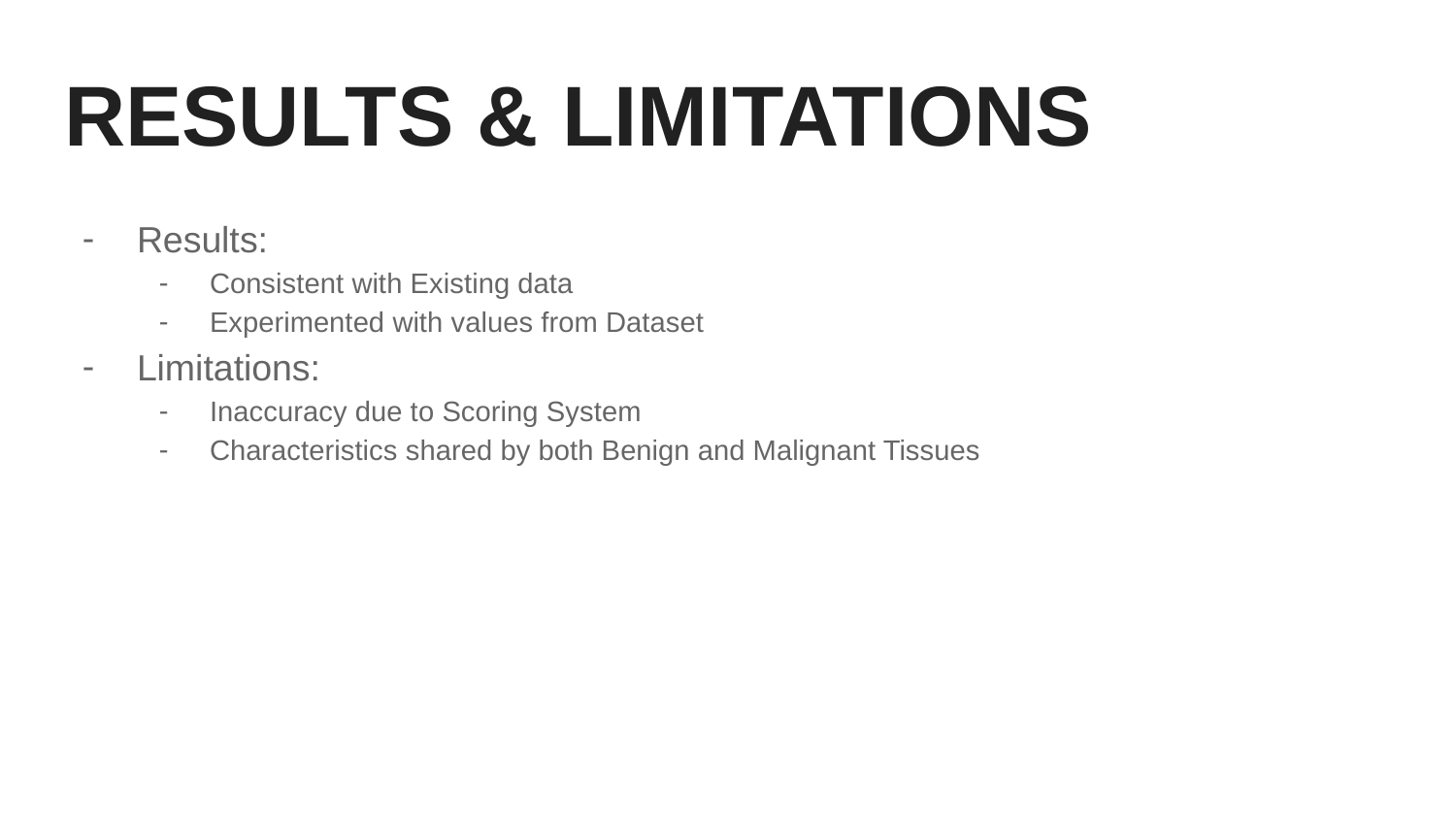

# RESULTS & LIMITATIONS
Results:
Consistent with Existing data
Experimented with values from Dataset
Limitations:
Inaccuracy due to Scoring System
Characteristics shared by both Benign and Malignant Tissues